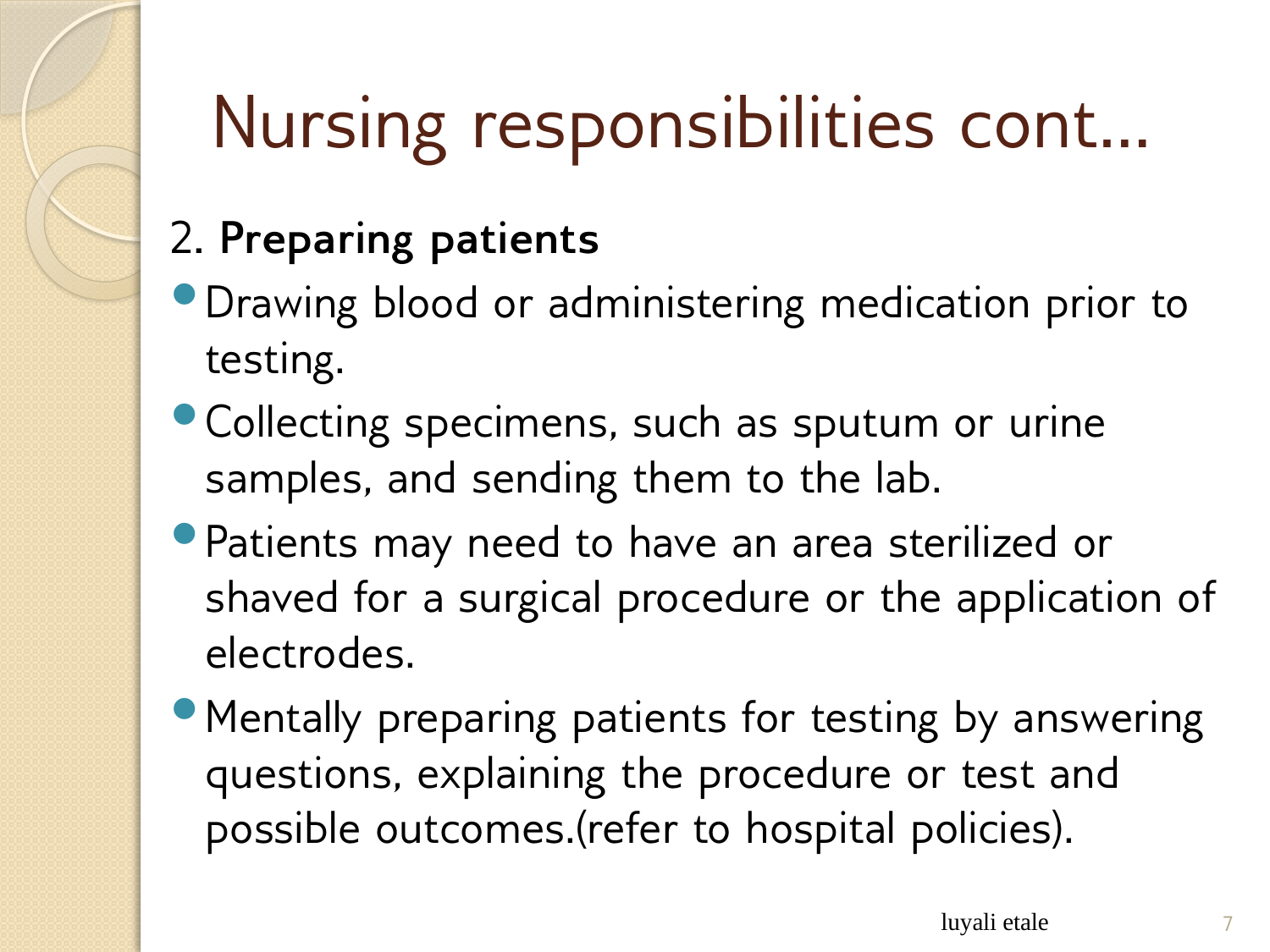

# Nursing responsibilities cont…
2. Preparing patients
Drawing blood or administering medication prior to testing.
Collecting specimens, such as sputum or urine samples, and sending them to the lab.
Patients may need to have an area sterilized or shaved for a surgical procedure or the application of electrodes.
Mentally preparing patients for testing by answering questions, explaining the procedure or test and possible outcomes.(refer to hospital policies).

luyali etale
7